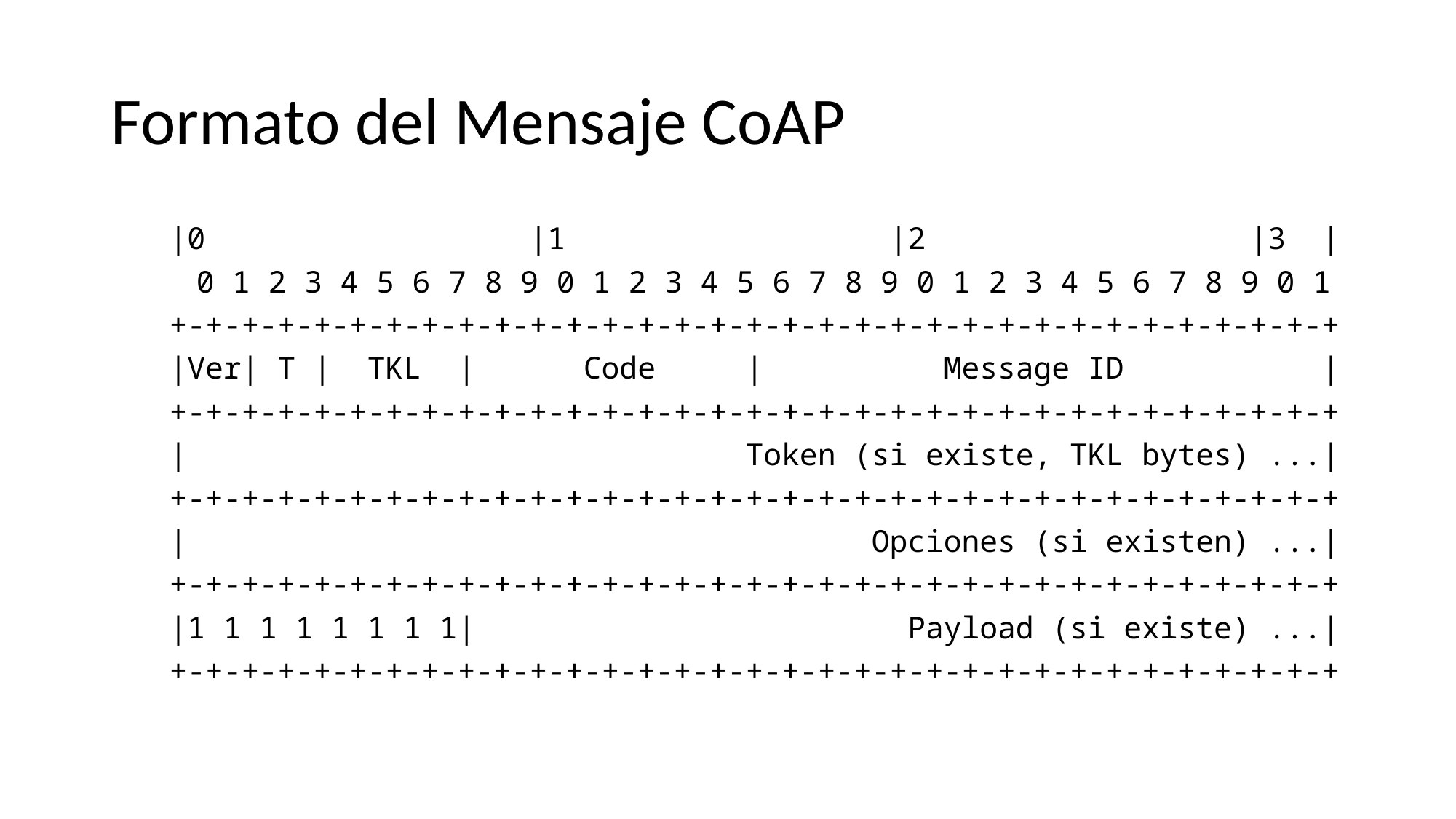

# Formato del Mensaje CoAP
   |0                  |1                  |2                  |3  |
    0 1 2 3 4 5 6 7 8 9 0 1 2 3 4 5 6 7 8 9 0 1 2 3 4 5 6 7 8 9 0 1
   +-+-+-+-+-+-+-+-+-+-+-+-+-+-+-+-+-+-+-+-+-+-+-+-+-+-+-+-+-+-+-+-+
   |Ver| T |  TKL  |      Code     |          Message ID           |
   +-+-+-+-+-+-+-+-+-+-+-+-+-+-+-+-+-+-+-+-+-+-+-+-+-+-+-+-+-+-+-+-+
   |                               Token (si existe, TKL bytes) ...|
   +-+-+-+-+-+-+-+-+-+-+-+-+-+-+-+-+-+-+-+-+-+-+-+-+-+-+-+-+-+-+-+-+
   |                                      Opciones (si existen) ...|
   +-+-+-+-+-+-+-+-+-+-+-+-+-+-+-+-+-+-+-+-+-+-+-+-+-+-+-+-+-+-+-+-+
   |1 1 1 1 1 1 1 1|                        Payload (si existe) ...|
   +-+-+-+-+-+-+-+-+-+-+-+-+-+-+-+-+-+-+-+-+-+-+-+-+-+-+-+-+-+-+-+-+